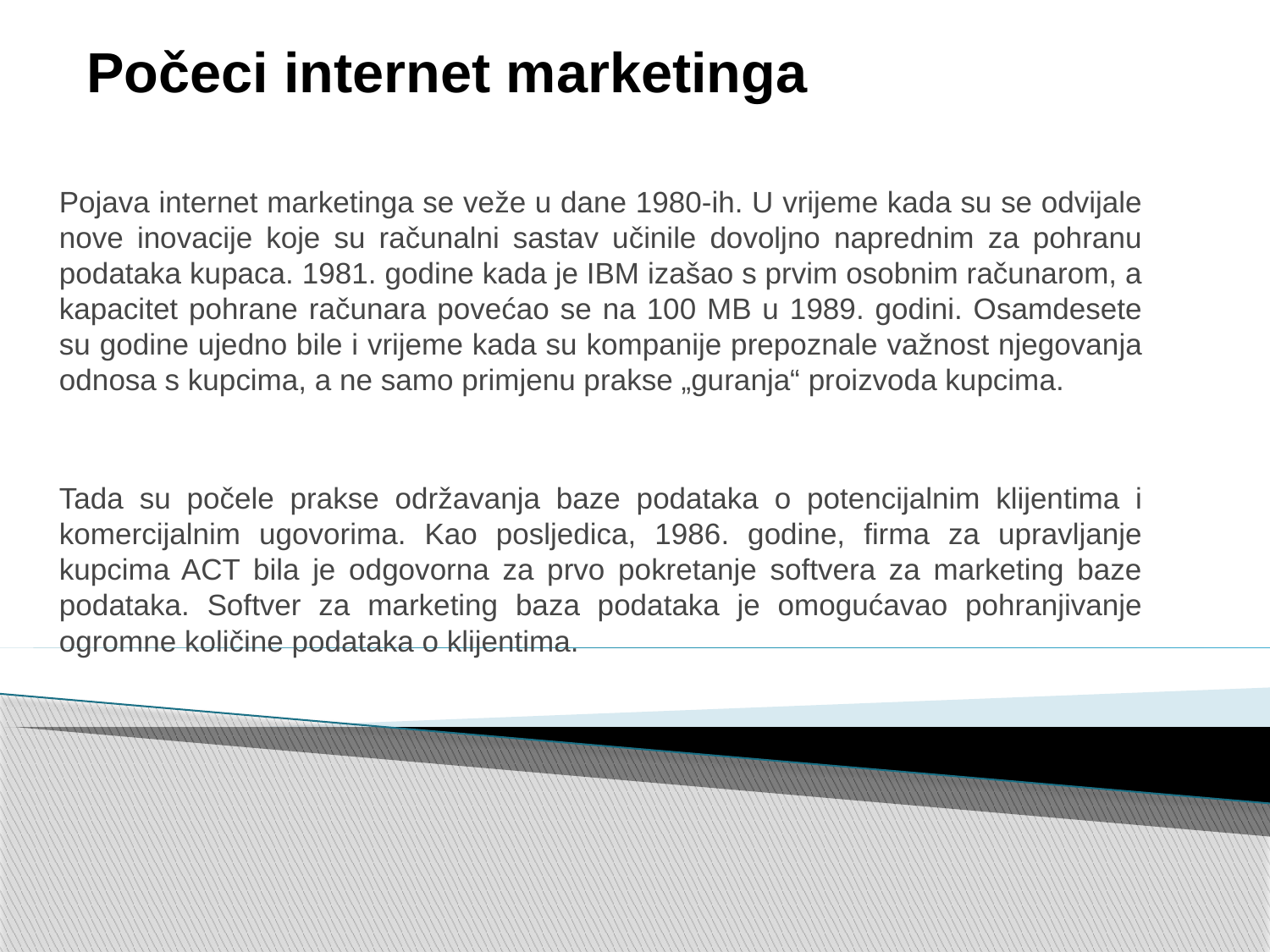

# Počeci internet marketinga

Pojava internet marketinga se veže u dane 1980-ih. U vrijeme kada su se odvijale nove inovacije koje su računalni sastav učinile dovoljno naprednim za pohranu podataka kupaca. 1981. godine kada je IBM izašao s prvim osobnim računarom, a kapacitet pohrane računara povećao se na 100 MB u 1989. godini. Osamdesete su godine ujedno bile i vrijeme kada su kompanije prepoznale važnost njegovanja odnosa s kupcima, a ne samo primjenu prakse „guranja“ proizvoda kupcima.

Tada su počele prakse održavanja baze podataka o potencijalnim klijentima i komercijalnim ugovorima. Kao posljedica, 1986. godine, firma za upravljanje kupcima ACT bila je odgovorna za prvo pokretanje softvera za marketing baze podataka. Softver za marketing baza podataka je omogućavao pohranjivanje ogromne količine podataka o klijentima.